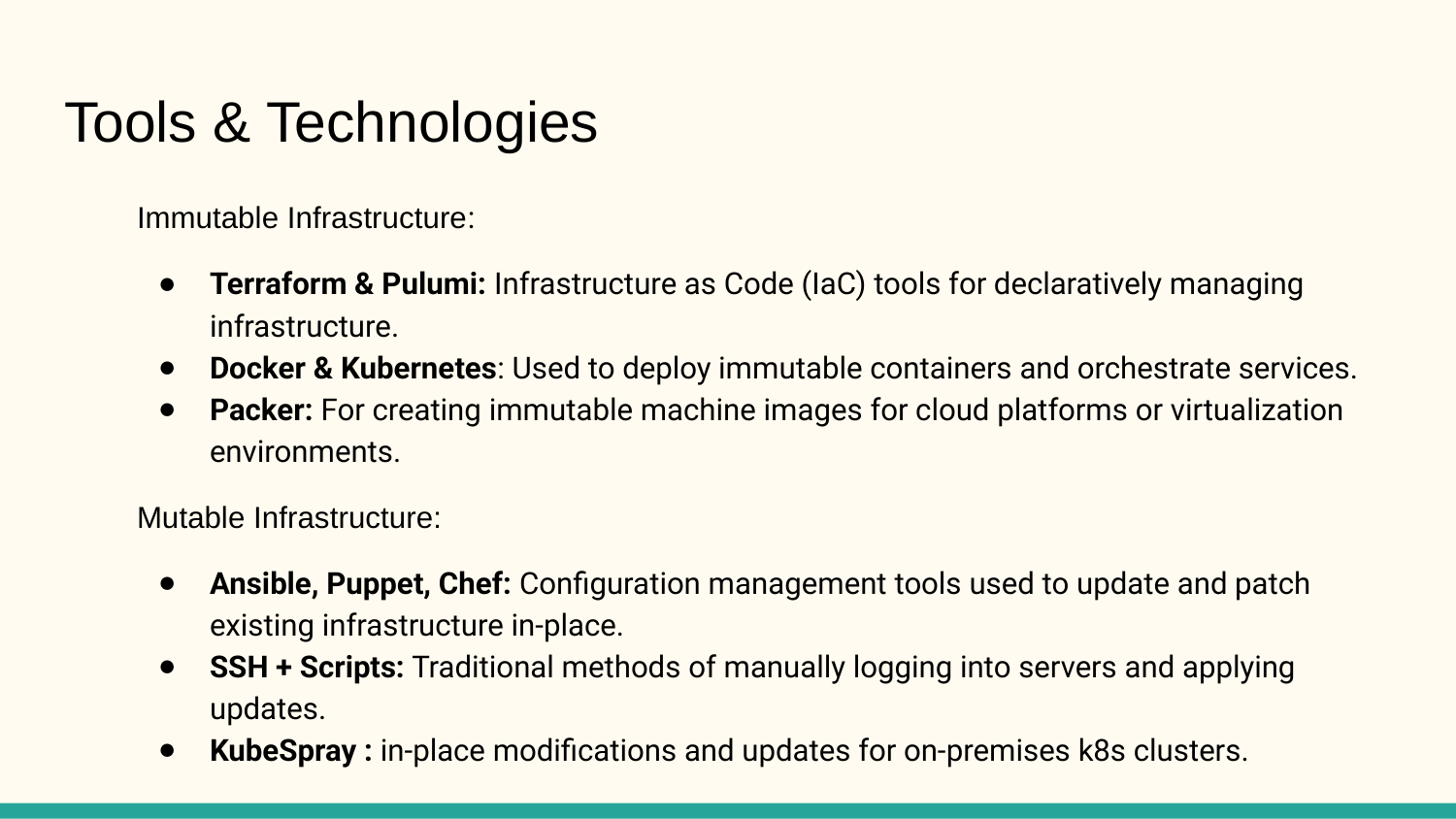

# Tools & Technologies
Immutable Infrastructure:
Terraform & Pulumi: Infrastructure as Code (IaC) tools for declaratively managing infrastructure.
Docker & Kubernetes: Used to deploy immutable containers and orchestrate services.
Packer: For creating immutable machine images for cloud platforms or virtualization environments.
Mutable Infrastructure:
Ansible, Puppet, Chef: Configuration management tools used to update and patch existing infrastructure in-place.
SSH + Scripts: Traditional methods of manually logging into servers and applying updates.
KubeSpray : in-place modifications and updates for on-premises k8s clusters.